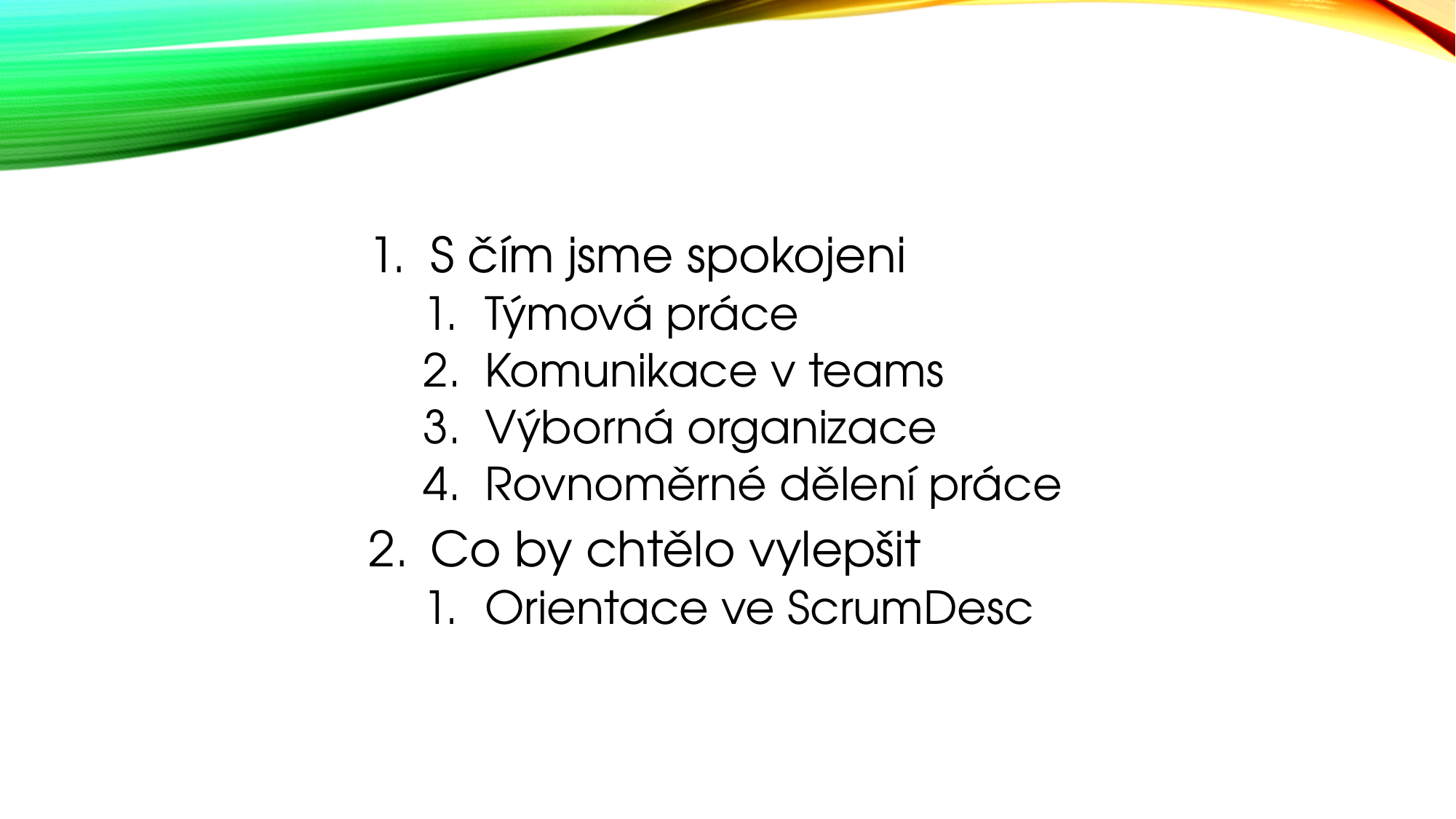

S čím jsme spokojeni
Týmová práce
Komunikace v teams
Výborná organizace
Rovnoměrné dělení práce
Co by chtělo vylepšit
Orientace ve ScrumDesc